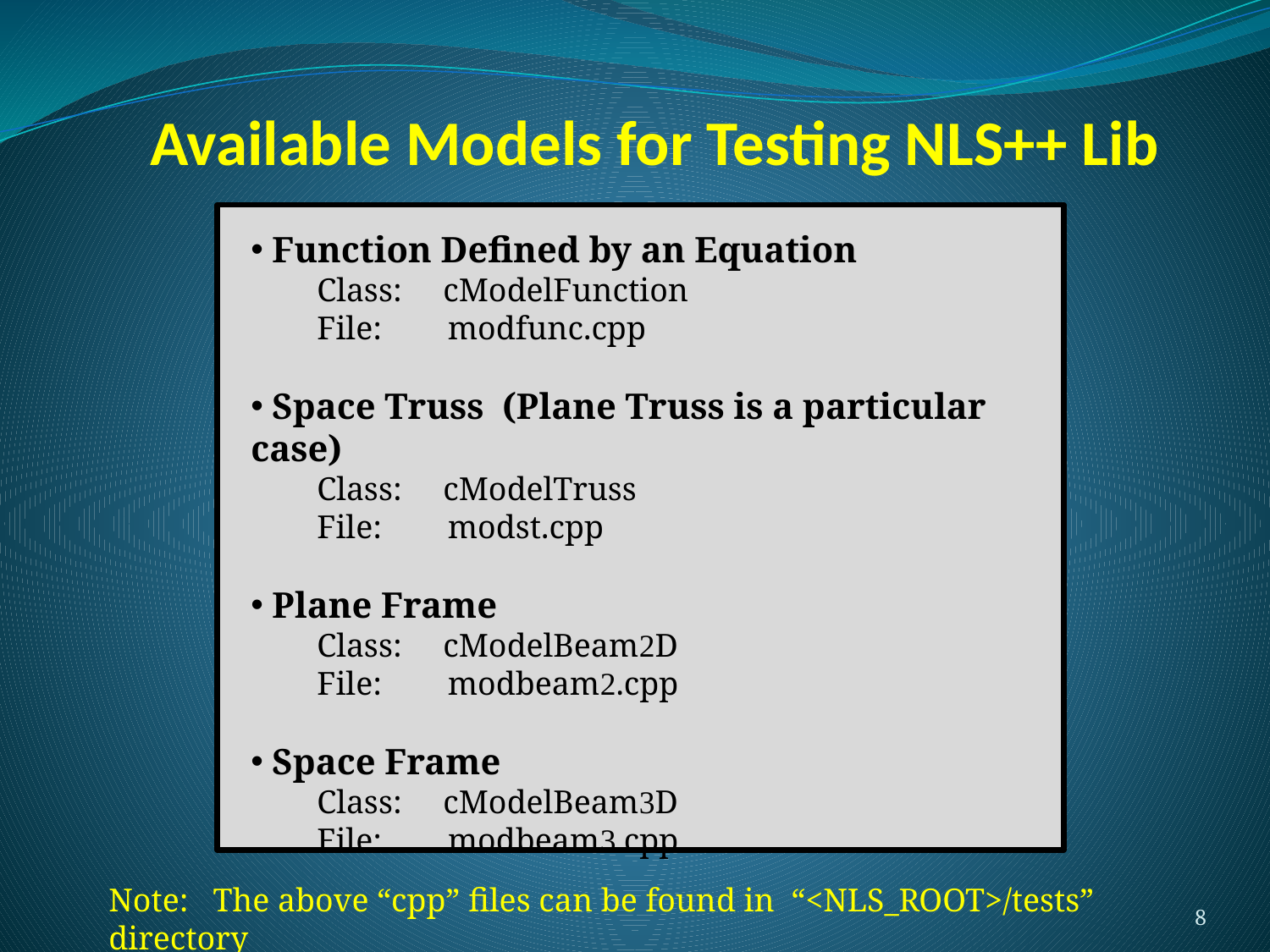

# Available Models for Testing NLS++ Lib

 Function Defined by an Equation
        Class:     cModelFunction
        File:        modfunc.cpp

 Space Truss  (Plane Truss is a particular case)
        Class:     cModelTruss
        File:        modst.cpp

 Plane Frame
        Class:     cModelBeam2D
        File:        modbeam2.cpp

 Space Frame
        Class:     cModelBeam3D
        File:        modbeam3.cpp
Note:   The above “cpp” files can be found in  “<NLS_ROOT>/tests”  directory
8